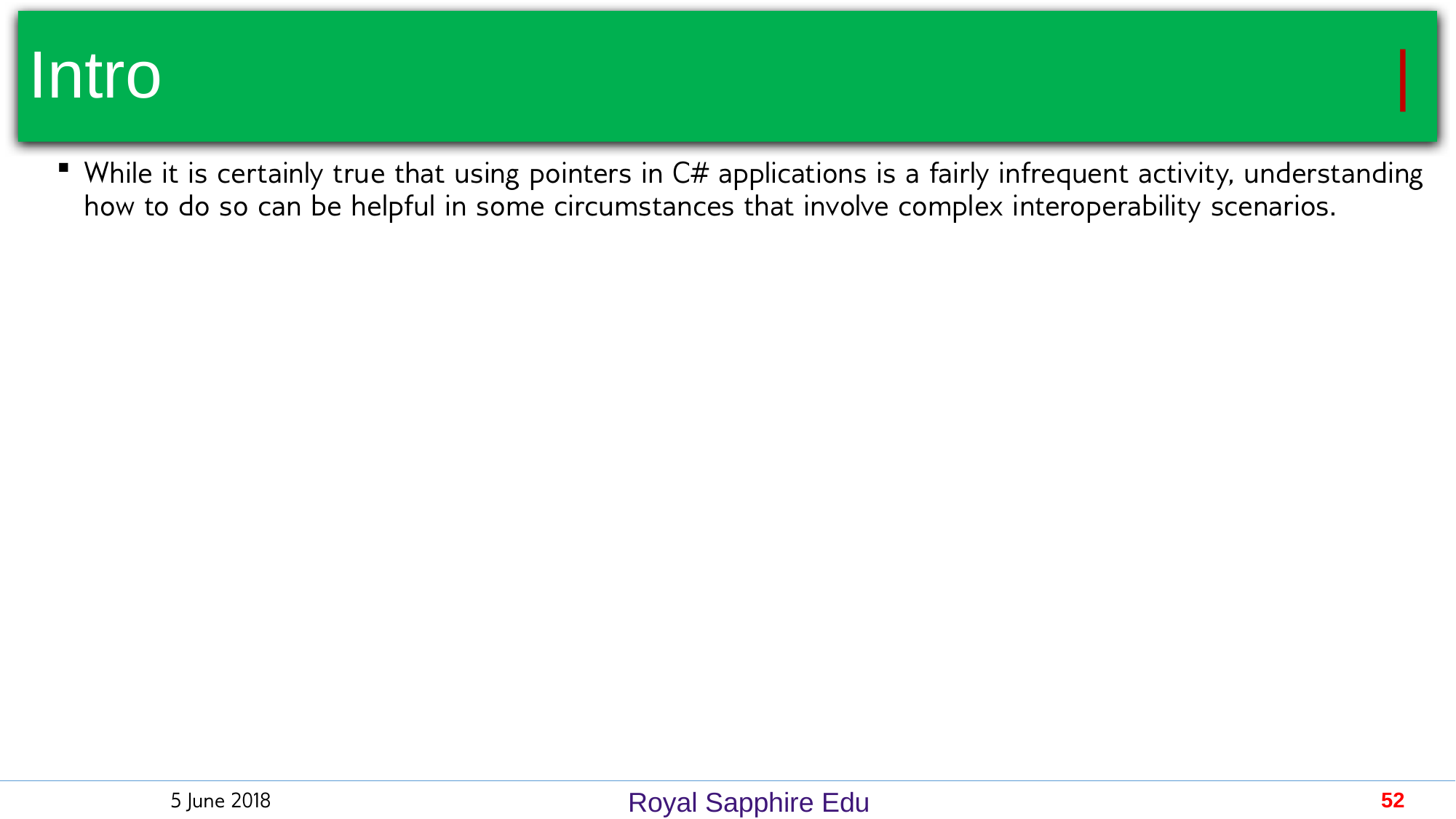

# Intro											   |
While it is certainly true that using pointers in C# applications is a fairly infrequent activity, understanding how to do so can be helpful in some circumstances that involve complex interoperability scenarios.
5 June 2018
52